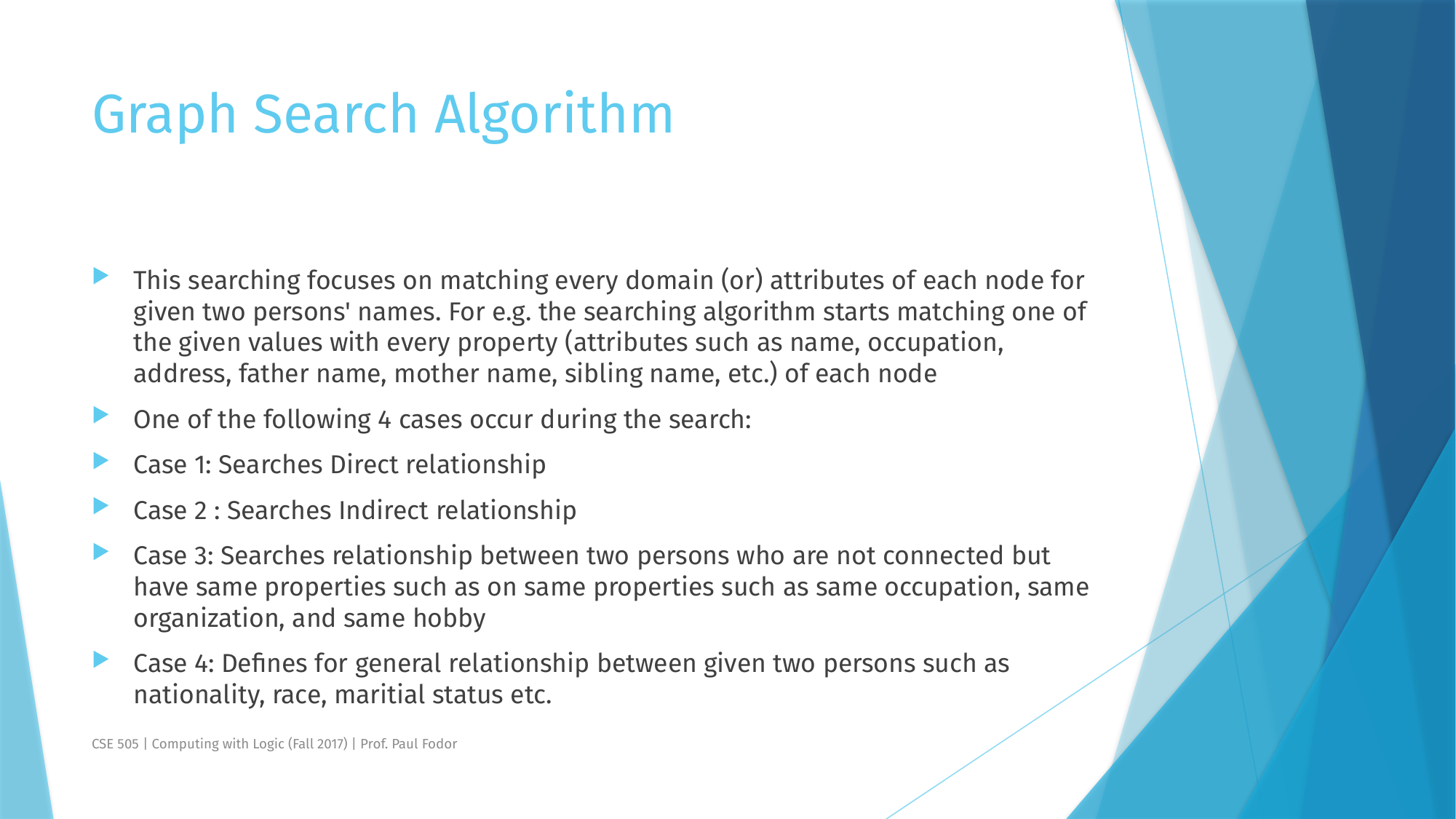

# Graph Search Algorithm
This searching focuses on matching every domain (or) attributes of each node for given two persons' names. For e.g. the searching algorithm starts matching one of the given values with every property (attributes such as name, occupation, address, father name, mother name, sibling name, etc.) of each node
One of the following 4 cases occur during the search:
Case 1: Searches Direct relationship
Case 2 : Searches Indirect relationship
Case 3: Searches relationship between two persons who are not connected but have same properties such as on same properties such as same occupation, same organization, and same hobby
Case 4: Defines for general relationship between given two persons such as nationality, race, maritial status etc.

CSE 505 | Computing with Logic (Fall 2017) | Prof. Paul Fodor